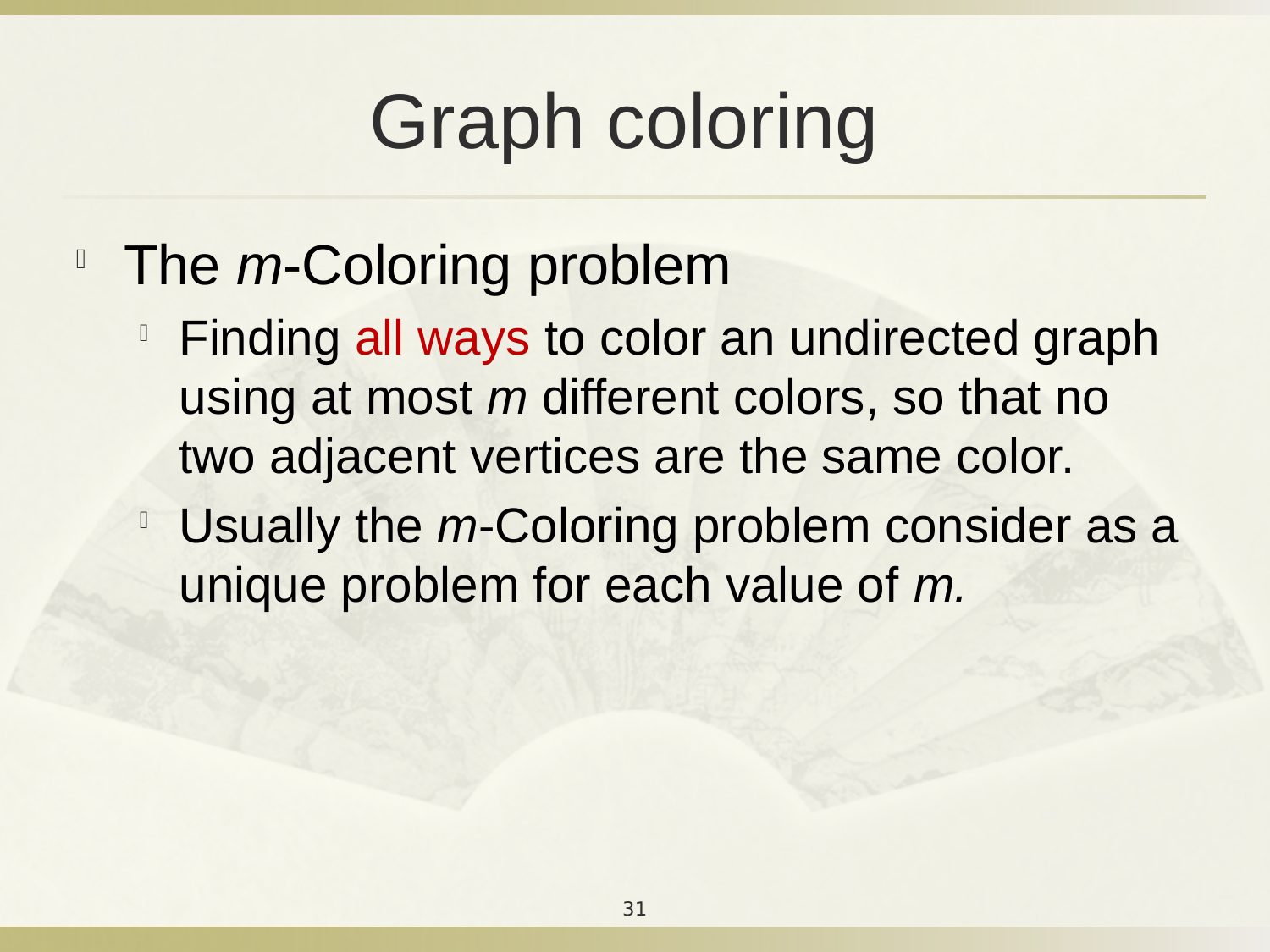

# Graph coloring
The m-Coloring problem
Finding all ways to color an undirected graph using at most m different colors, so that no two adjacent vertices are the same color.
Usually the m-Coloring problem consider as a unique problem for each value of m.
31